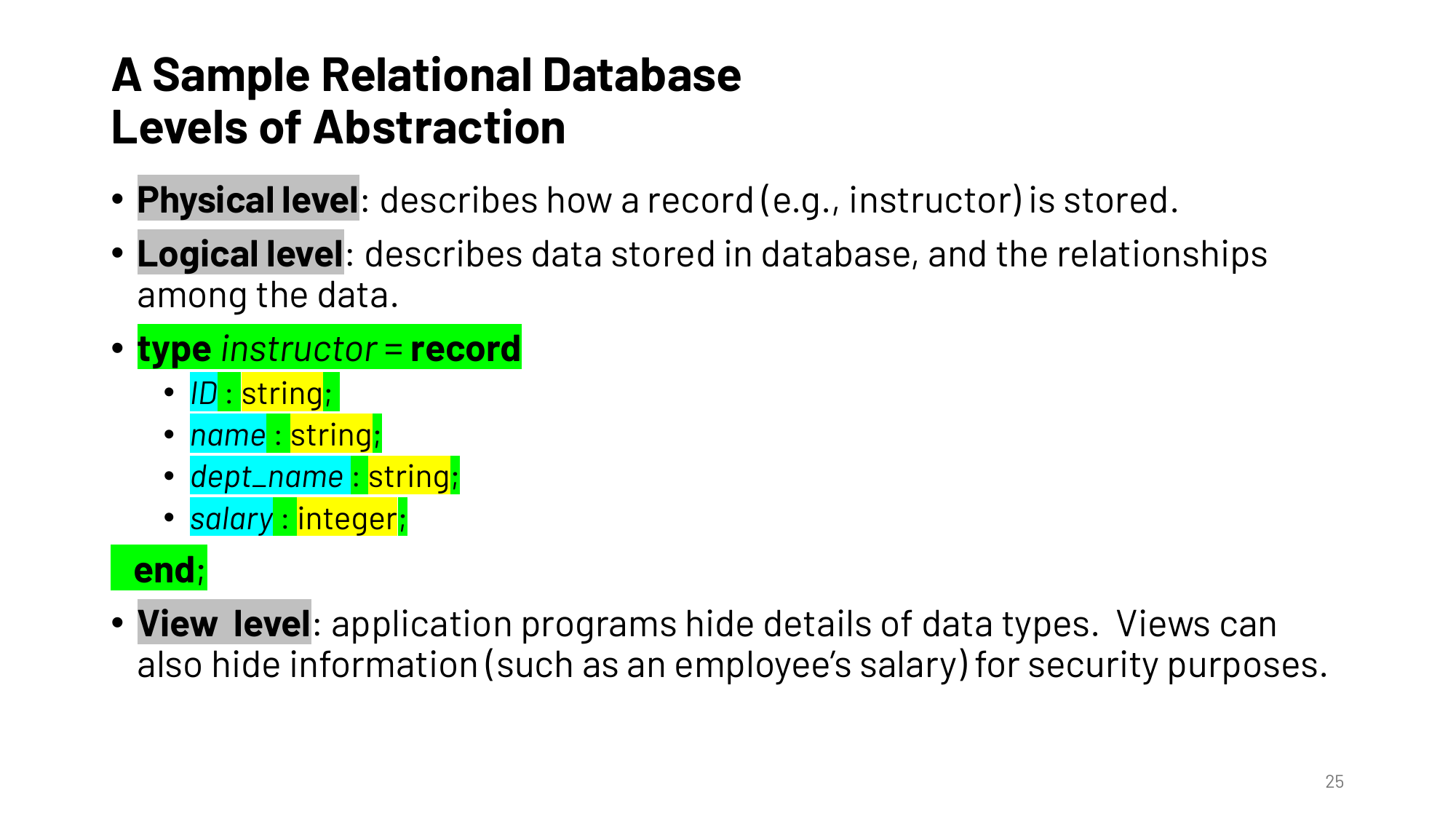

# A Sample Relational Database Levels of Abstraction
Physical level: describes how a record (e.g., instructor) is stored.
Logical level: describes data stored in database, and the relationships among the data.
type instructor = record
ID : string;
name : string;
dept_name : string;
salary : integer;
   end;
View  level: application programs hide details of data types.  Views can also hide information (such as an employee’s salary) for security purposes.

25